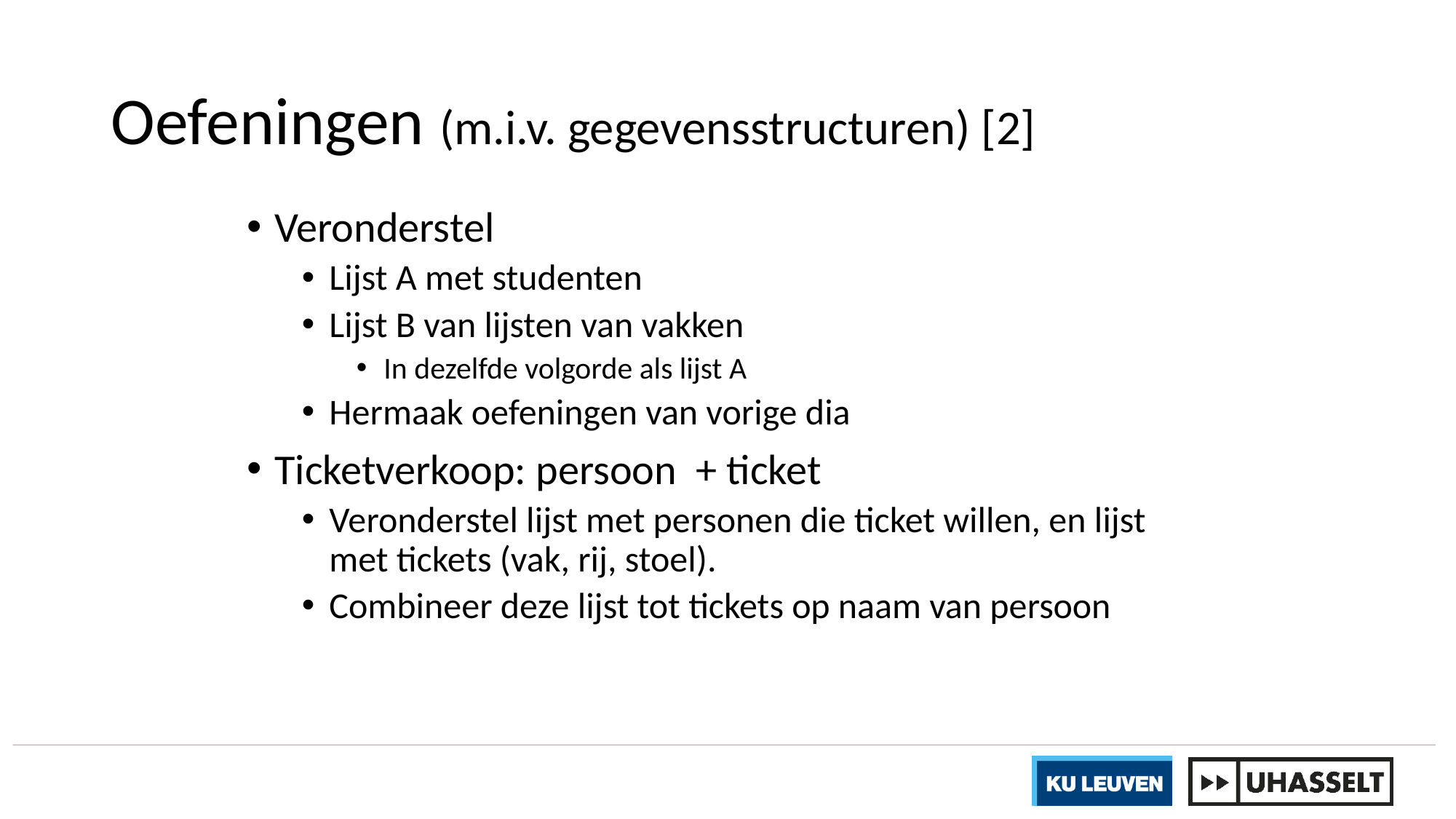

# Oefeningen (m.i.v. gegevensstructuren) [2]
Veronderstel
Lijst A met studenten
Lijst B van lijsten van vakken
In dezelfde volgorde als lijst A
Hermaak oefeningen van vorige dia
Ticketverkoop: persoon  + ticket
Veronderstel lijst met personen die ticket willen, en lijst met tickets (vak, rij, stoel).
Combineer deze lijst tot tickets op naam van persoon